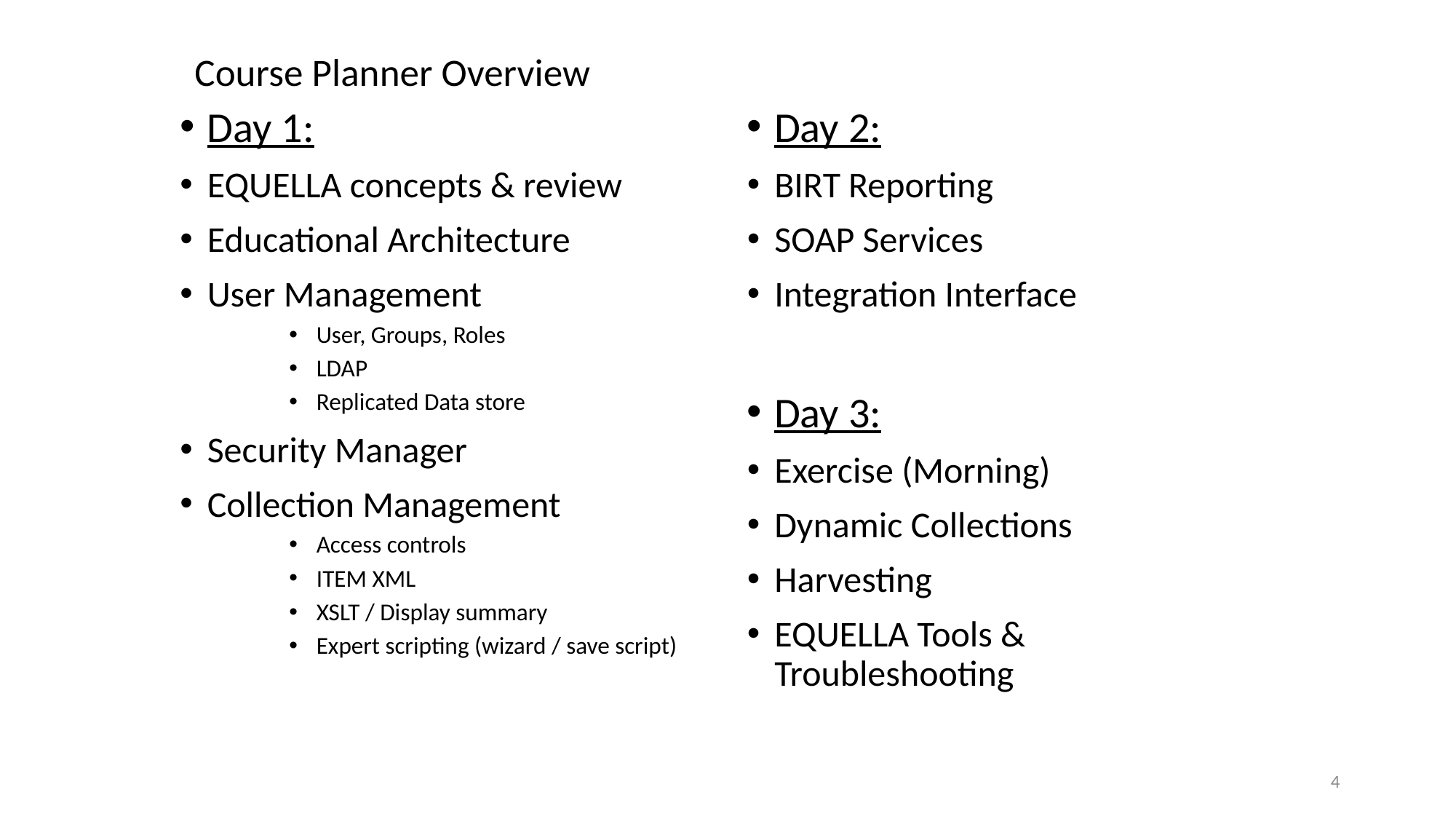

# Course Planner Overview
Day 1:
EQUELLA concepts & review
Educational Architecture
User Management
User, Groups, Roles
LDAP
Replicated Data store
Security Manager
Collection Management
Access controls
ITEM XML
XSLT / Display summary
Expert scripting (wizard / save script)

Day 2:
BIRT Reporting
SOAP Services
Integration Interface

Day 3:
Exercise (Morning)
Dynamic Collections
Harvesting
EQUELLA Tools & Troubleshooting

4